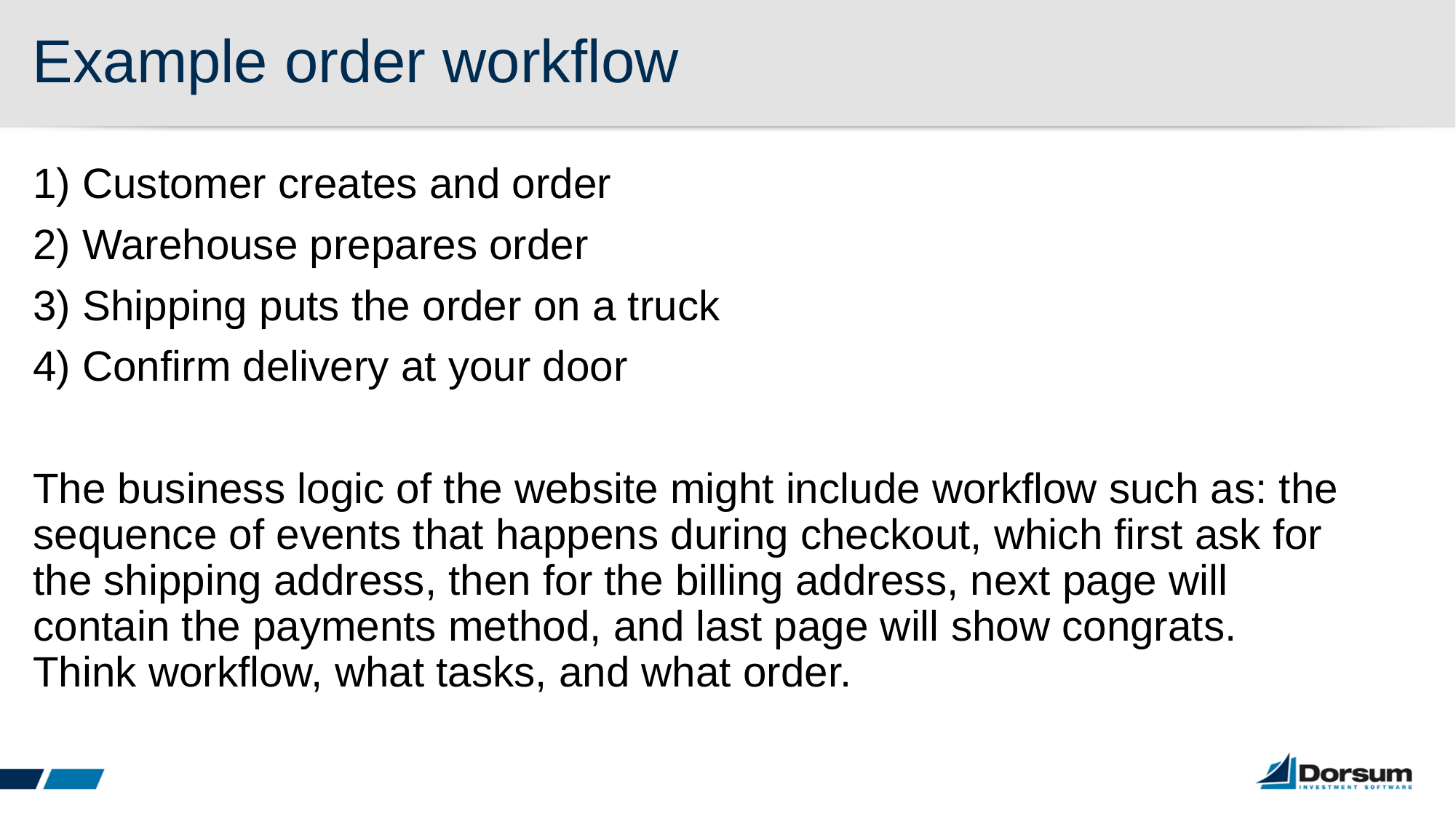

# Example order workflow
1) Customer creates and order
2) Warehouse prepares order
3) Shipping puts the order on a truck
4) Confirm delivery at your door

The business logic of the website might include workflow such as: the sequence of events that happens during checkout, which first ask for the shipping address, then for the billing address, next page will contain the payments method, and last page will show congrats. Think workflow, what tasks, and what order.